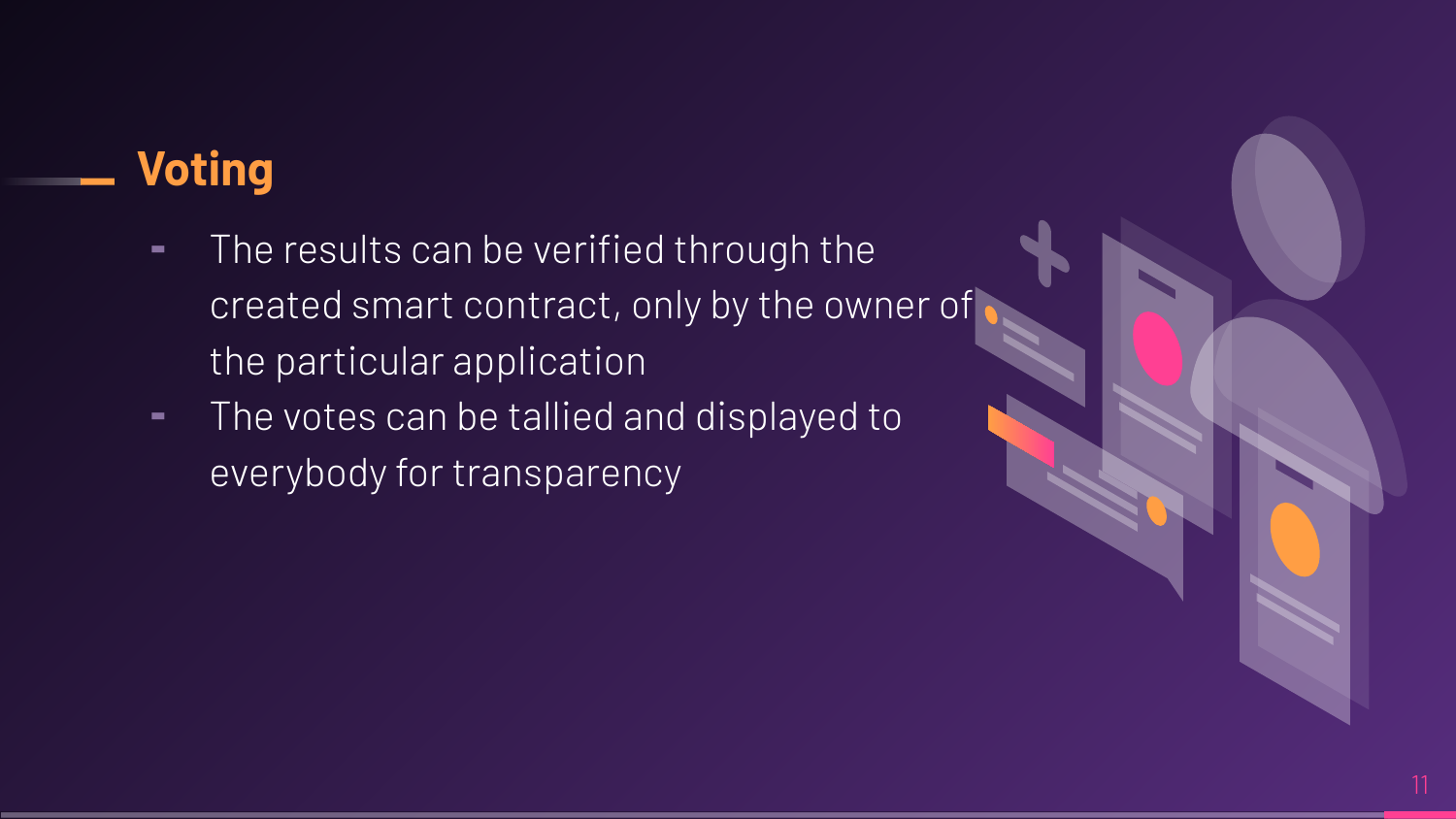

# Voting
The results can be verified through the created smart contract, only by the owner of the particular application
The votes can be tallied and displayed to everybody for transparency

11